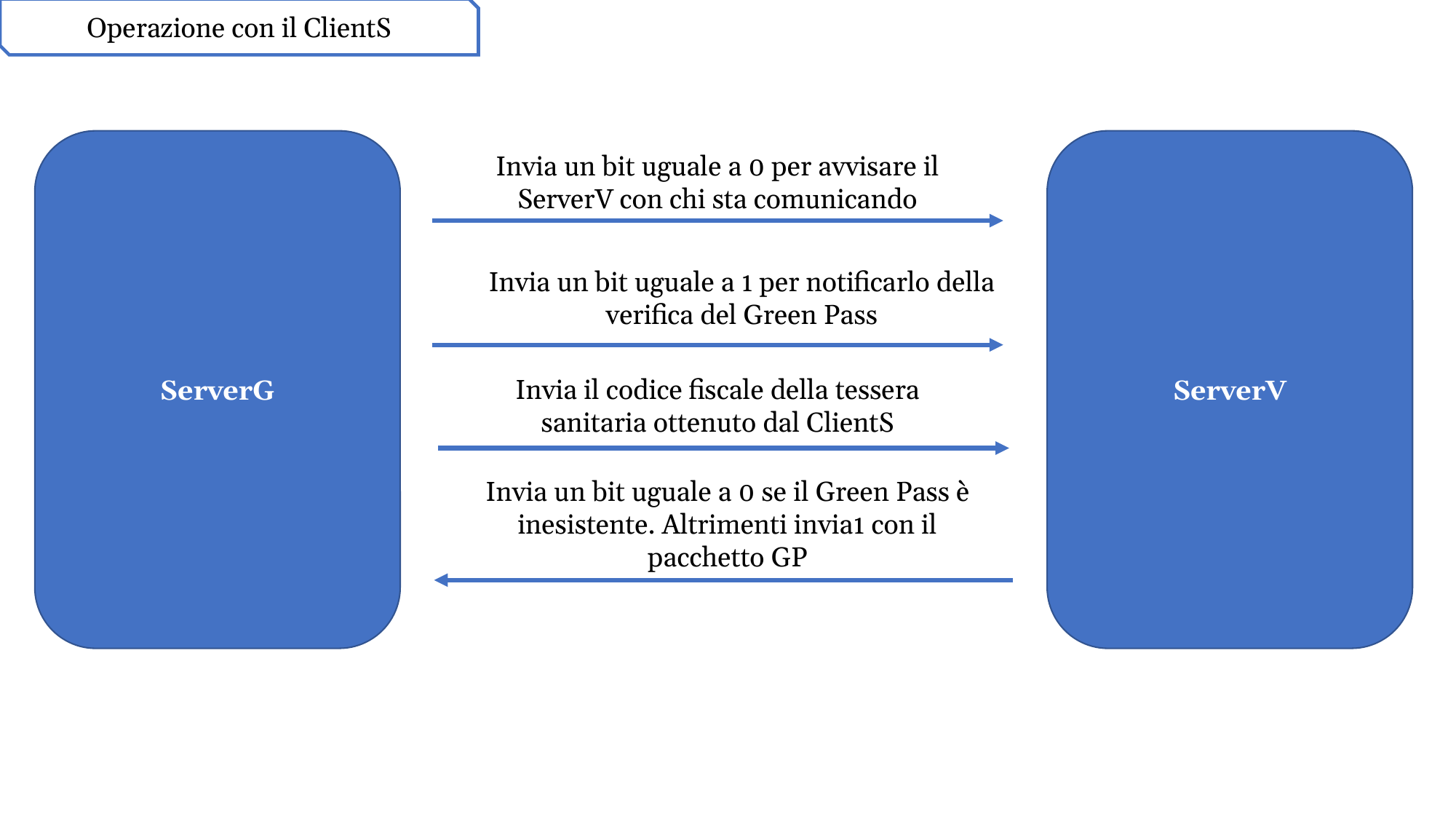

Operazione con il ClientS
ServerG
ServerV
Invia un bit uguale a 0 per avvisare il ServerV con chi sta comunicando
Invia un bit uguale a 1 per notificarlo della verifica del Green Pass
Invia il codice fiscale della tessera sanitaria ottenuto dal ClientS
Invia un bit uguale a 0 se il Green Pass è inesistente. Altrimenti invia1 con il pacchetto GP